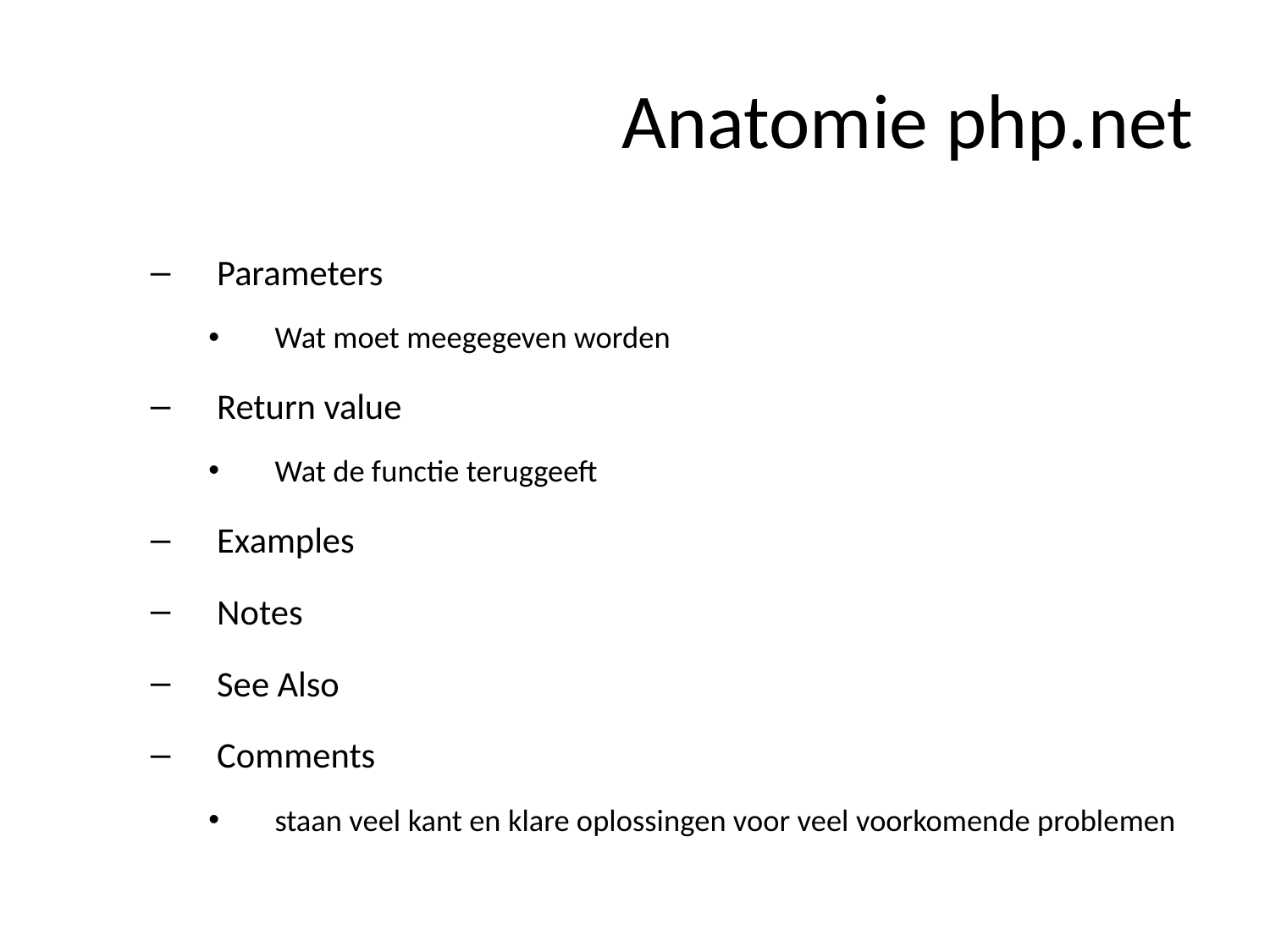

# Anatomie php.net
Parameters
Wat moet meegegeven worden
Return value
Wat de functie teruggeeft
Examples
Notes
See Also
Comments
staan veel kant en klare oplossingen voor veel voorkomende problemen